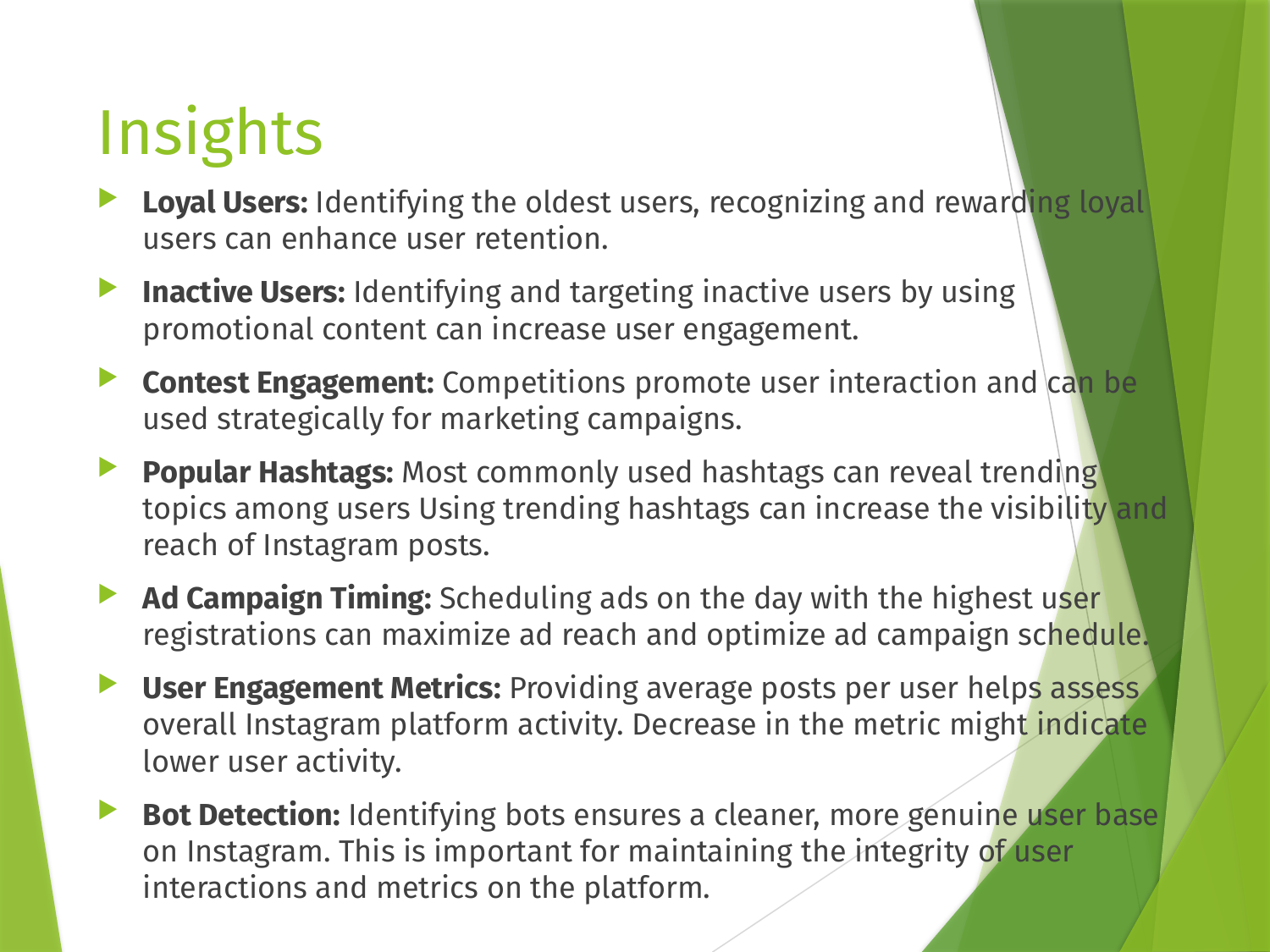

# Insights
Loyal Users: Identifying the oldest users, recognizing and rewarding loyal users can enhance user retention.
Inactive Users: Identifying and targeting inactive users by using promotional content can increase user engagement.
Contest Engagement: Competitions promote user interaction and can be used strategically for marketing campaigns.
Popular Hashtags: Most commonly used hashtags can reveal trending topics among users Using trending hashtags can increase the visibility and reach of Instagram posts.
Ad Campaign Timing: Scheduling ads on the day with the highest user registrations can maximize ad reach and optimize ad campaign schedule.
User Engagement Metrics: Providing average posts per user helps assess overall Instagram platform activity. Decrease in the metric might indicate lower user activity.
Bot Detection: Identifying bots ensures a cleaner, more genuine user base on Instagram. This is important for maintaining the integrity of user interactions and metrics on the platform.